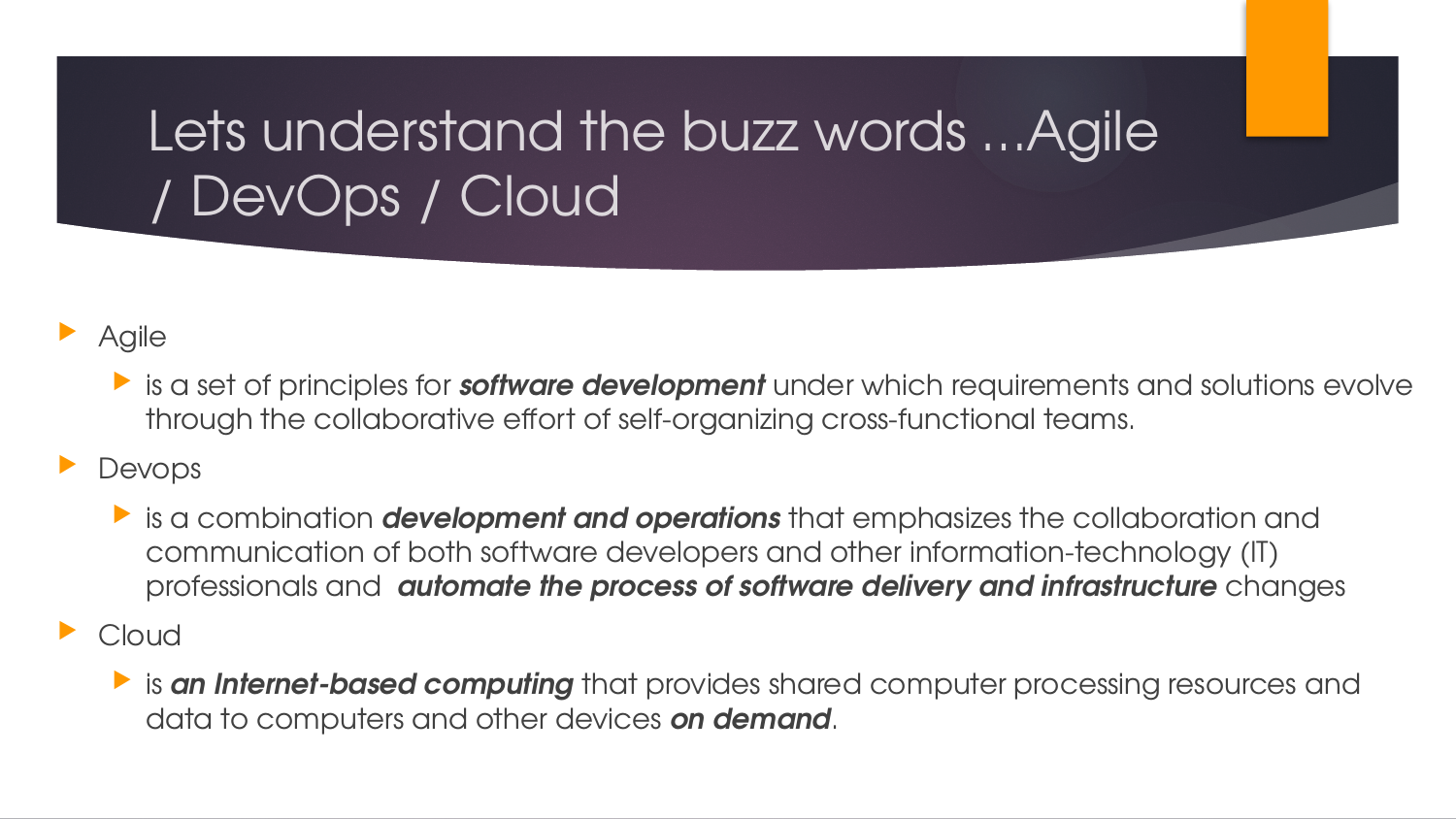

# Lets understand the buzz words …Agile / DevOps / Cloud
Agile
is a set of principles for software development under which requirements and solutions evolve through the collaborative effort of self-organizing cross-functional teams.
Devops
is a combination development and operations that emphasizes the collaboration and communication of both software developers and other information-technology (IT) professionals and  automate the process of software delivery and infrastructure changes
Cloud
is an Internet-based computing that provides shared computer processing resources and data to computers and other devices on demand.